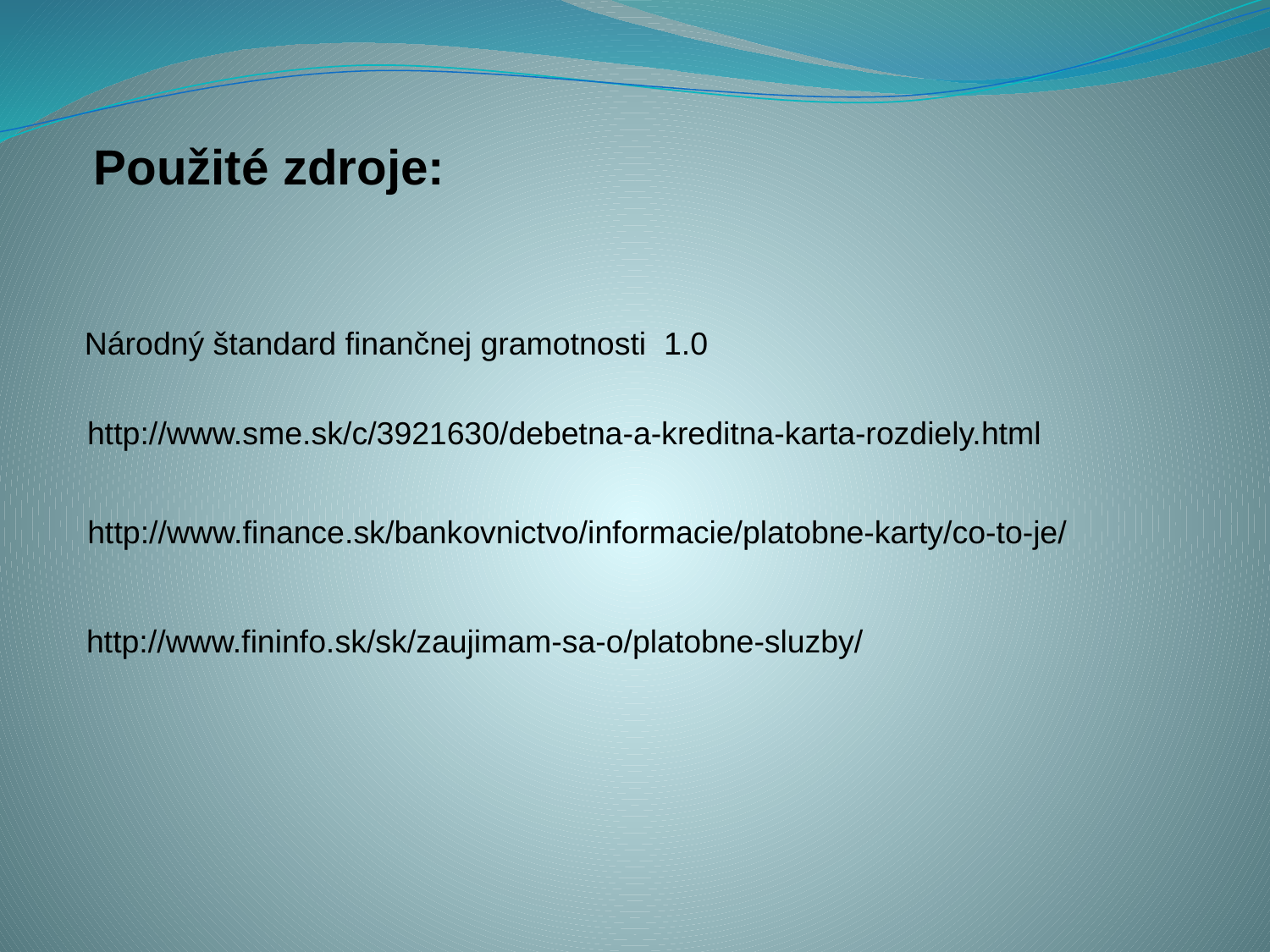

Použité zdroje:

 Národný štandard finančnej gramotnosti  1.0
http://www.sme.sk/c/3921630/debetna-a-kreditna-karta-rozdiely.html
http://www.finance.sk/bankovnictvo/informacie/platobne-karty/co-to-je/

http://www.fininfo.sk/sk/zaujimam-sa-o/platobne-sluzby/